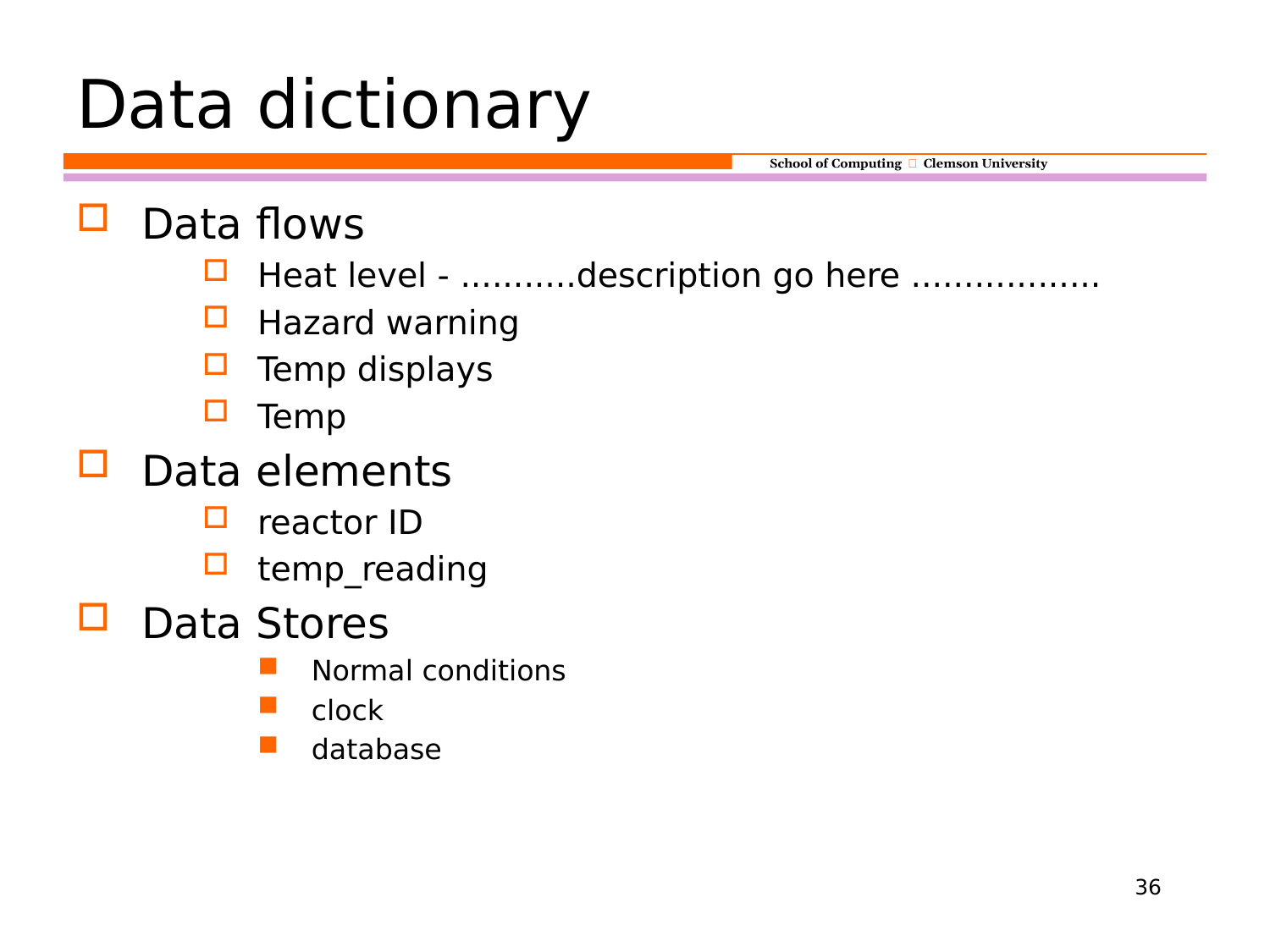

# Data dictionary
Data flows
Heat level - ...........description go here ..................
Hazard warning
Temp displays
Temp
Data elements
reactor ID
temp_reading
Data Stores
Normal conditions
clock
database

36